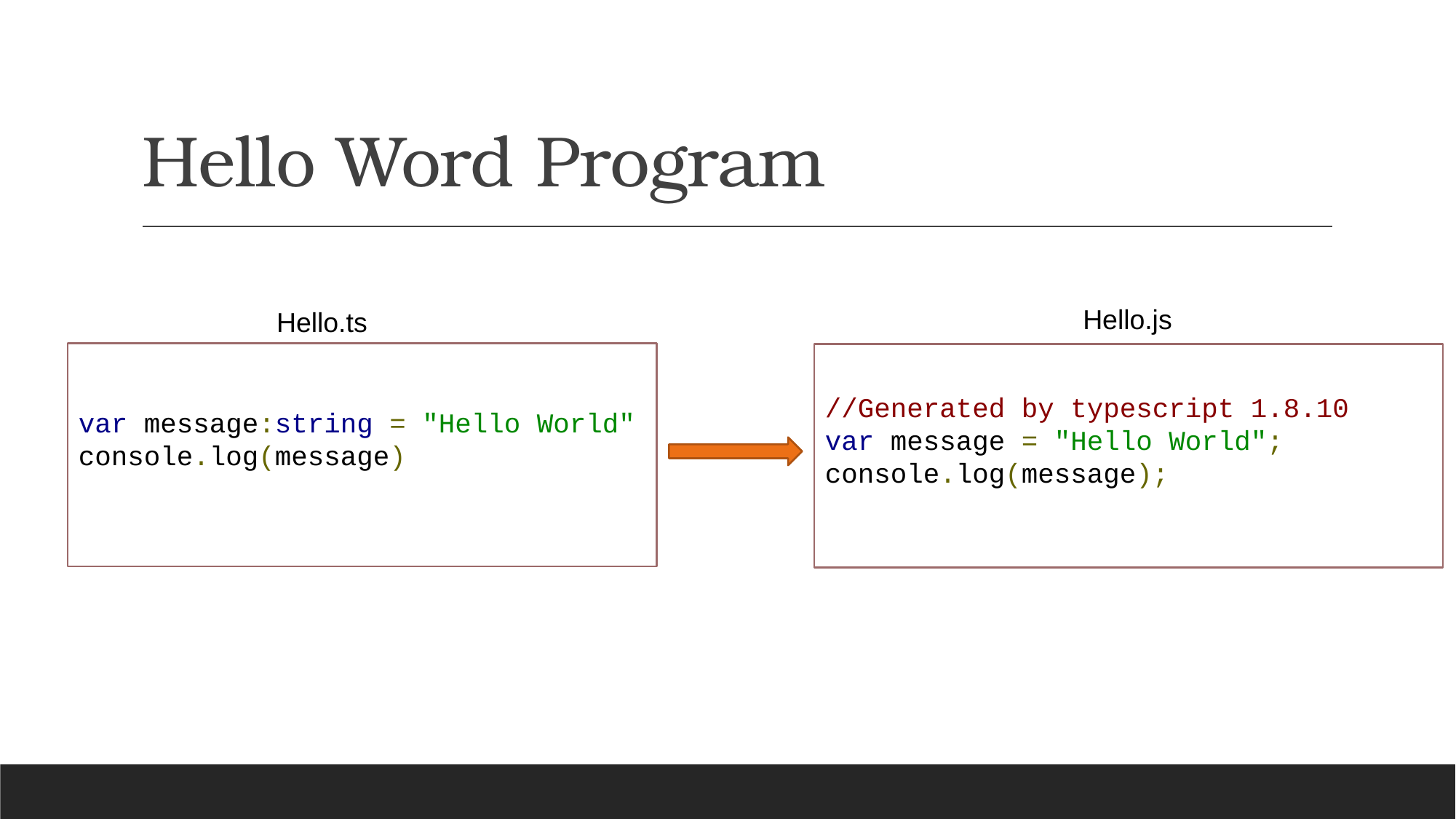

# Hello Word Program
Hello.js
Hello.ts
var message:string = "Hello World"
console.log(message)

//Generated by typescript 1.8.10
var message = "Hello World";
console.log(message);